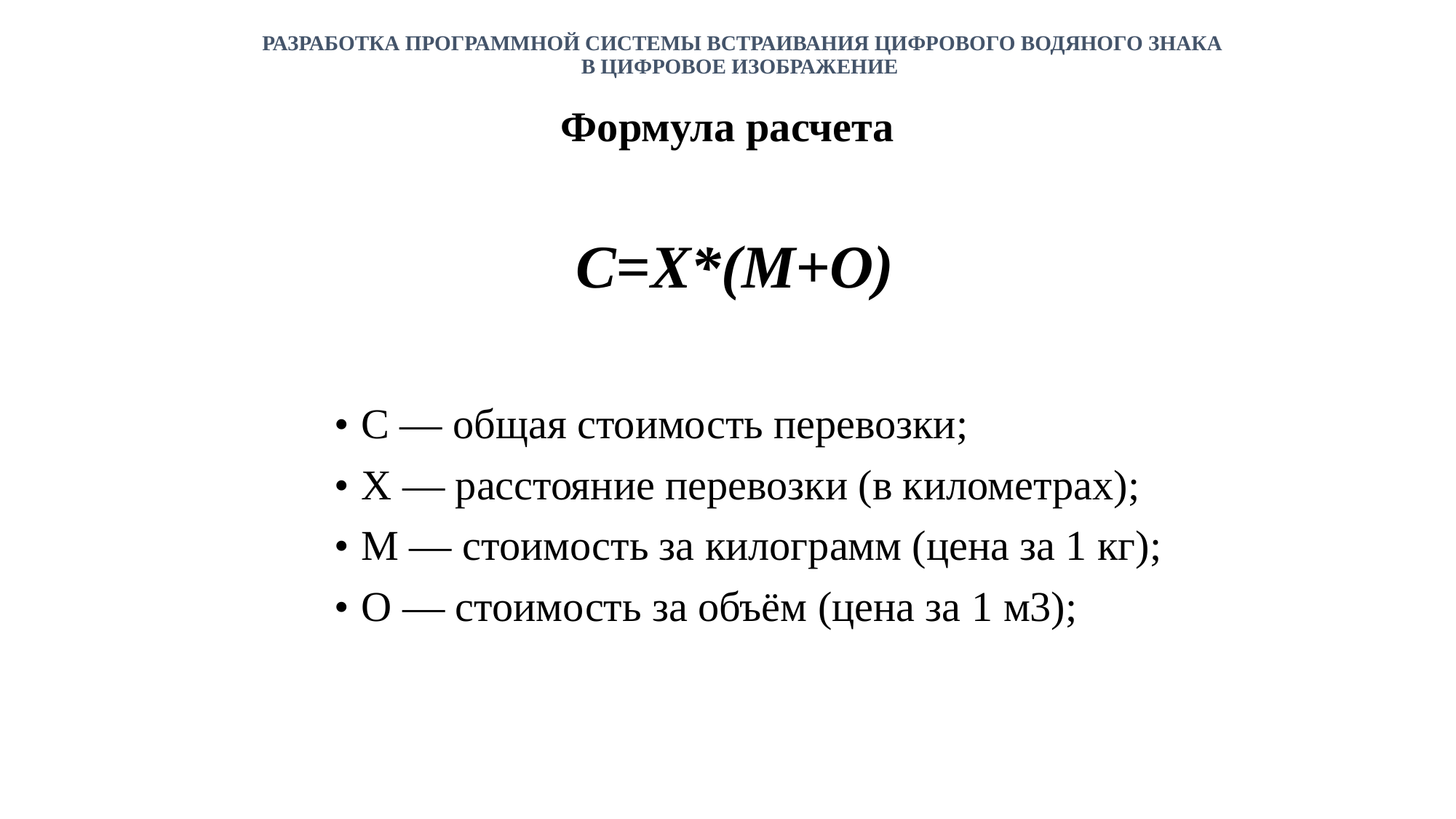

# РАЗРАБОТКА ПРОГРАММНОЙ СИСТЕМЫ ВСТРАИВАНИЯ ЦИФРОВОГО ВОДЯНОГО ЗНАКА В ЦИФРОВОЕ ИЗОБРАЖЕНИЕ
Формула расчета
C=X*(M+O)
•	C — общая стоимость перевозки;
•	X — расстояние перевозки (в километрах);
•	M — стоимость за килограмм (цена за 1 кг);
•	О — стоимость за объём (цена за 1 м3);